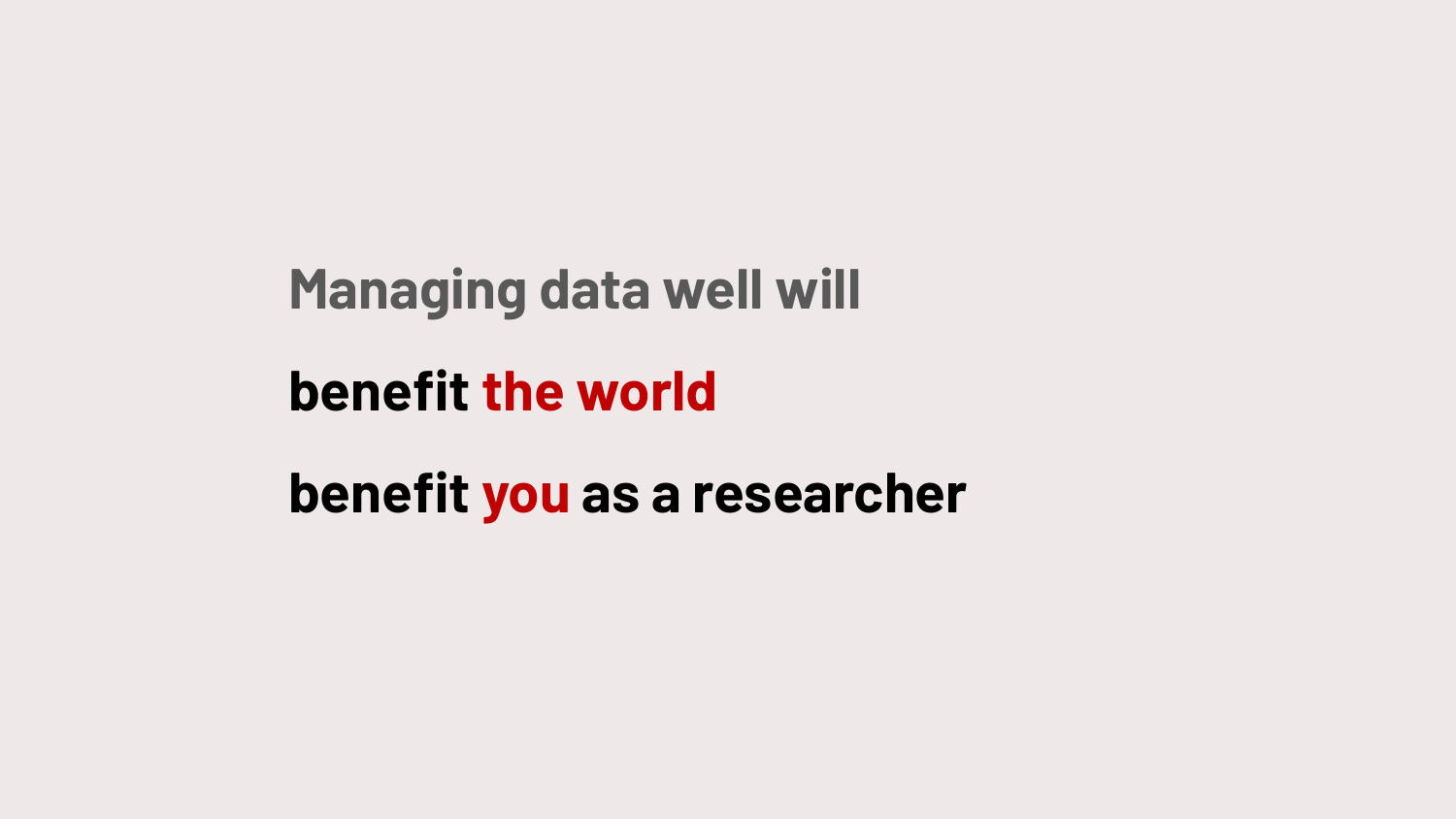

Managing data well will
benefit the world
benefit you as a researcher